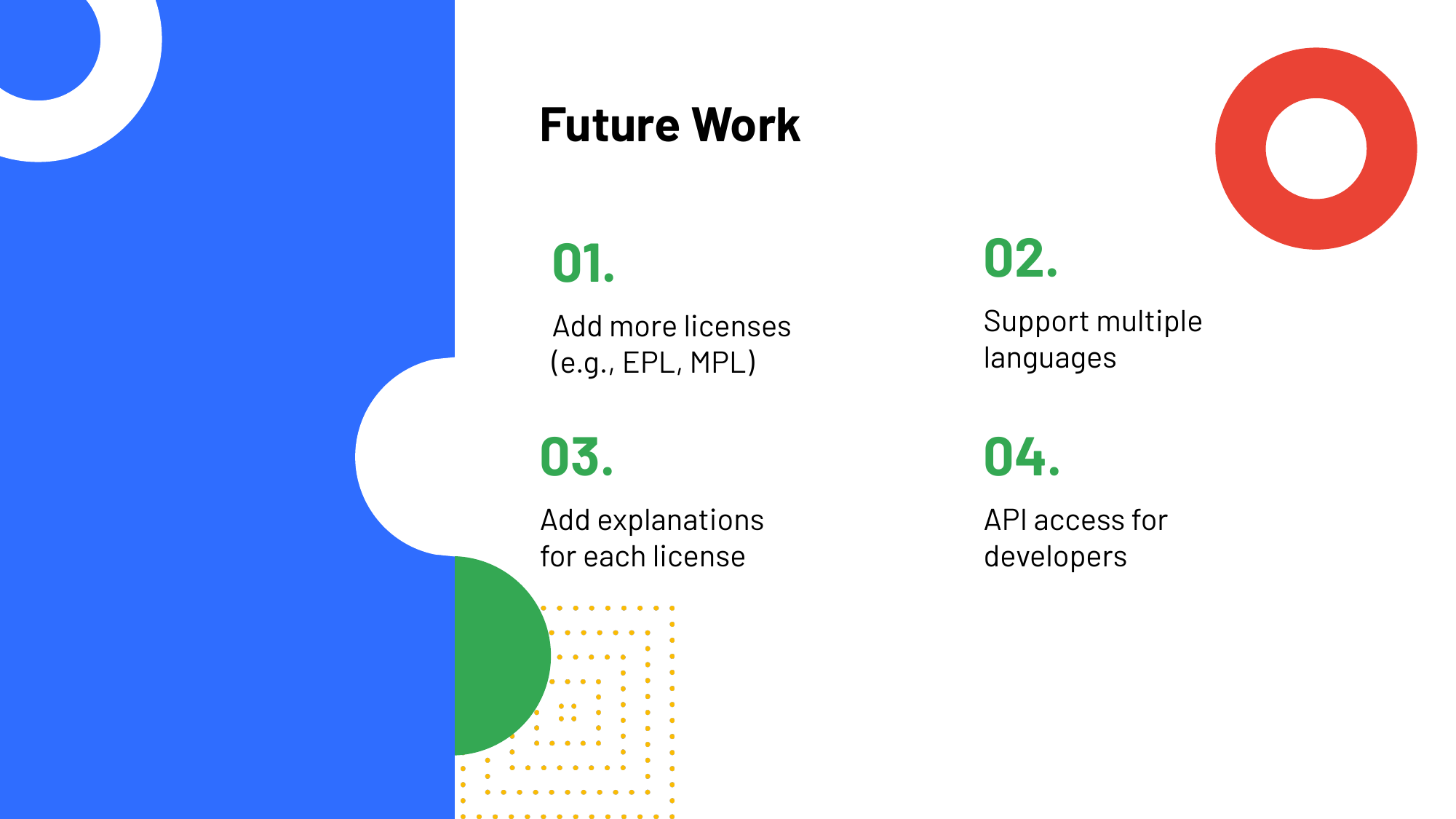

Future Work
02.
Support multiple languages
01.
Add more licenses (e.g., EPL, MPL)

03.
Add explanations for each license
04.
API access for developers